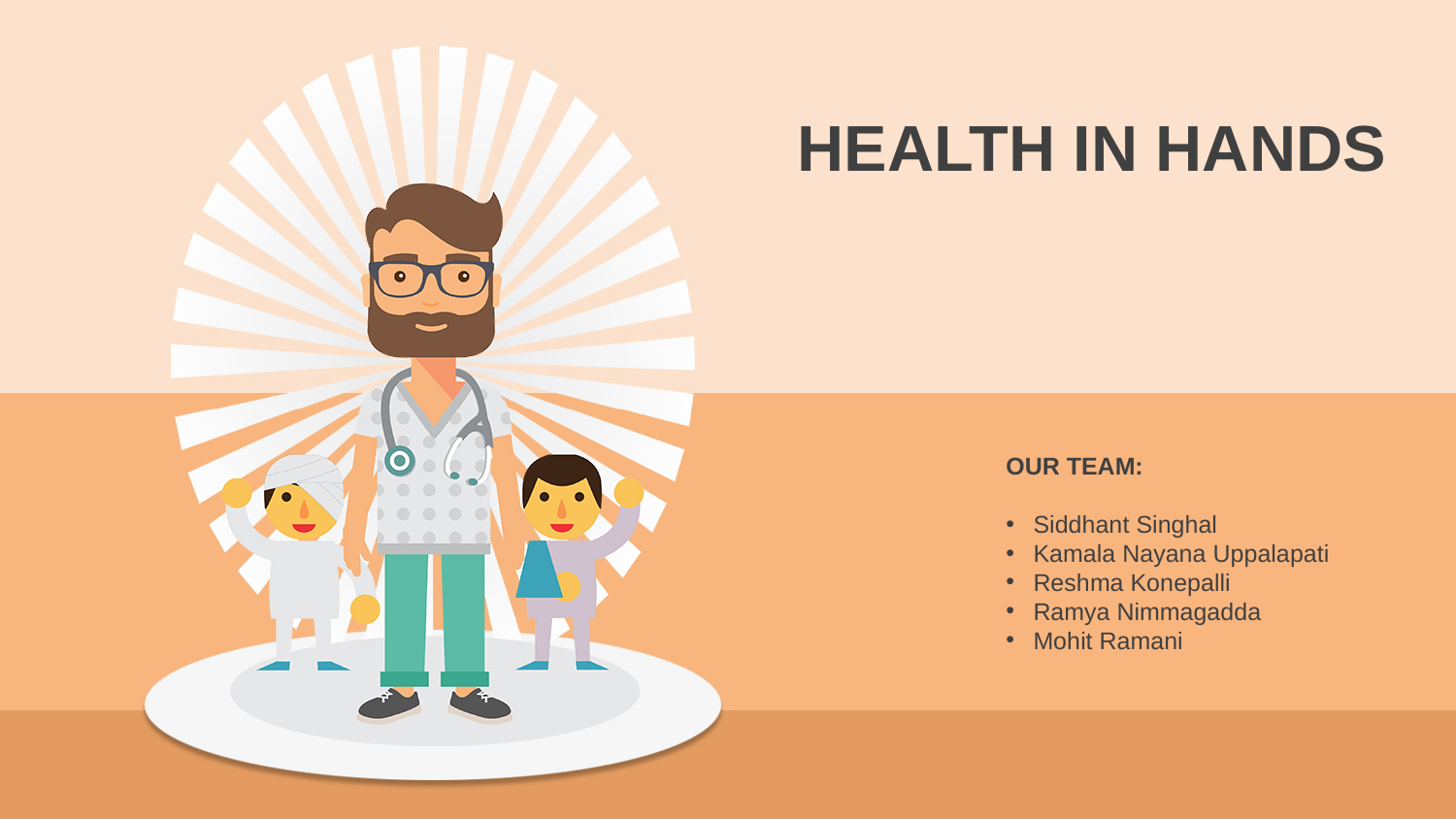

HEALTH IN HANDS
OUR TEAM:

Siddhant Singhal
Kamala Nayana Uppalapati
Reshma Konepalli
Ramya Nimmagadda
Mohit Ramani